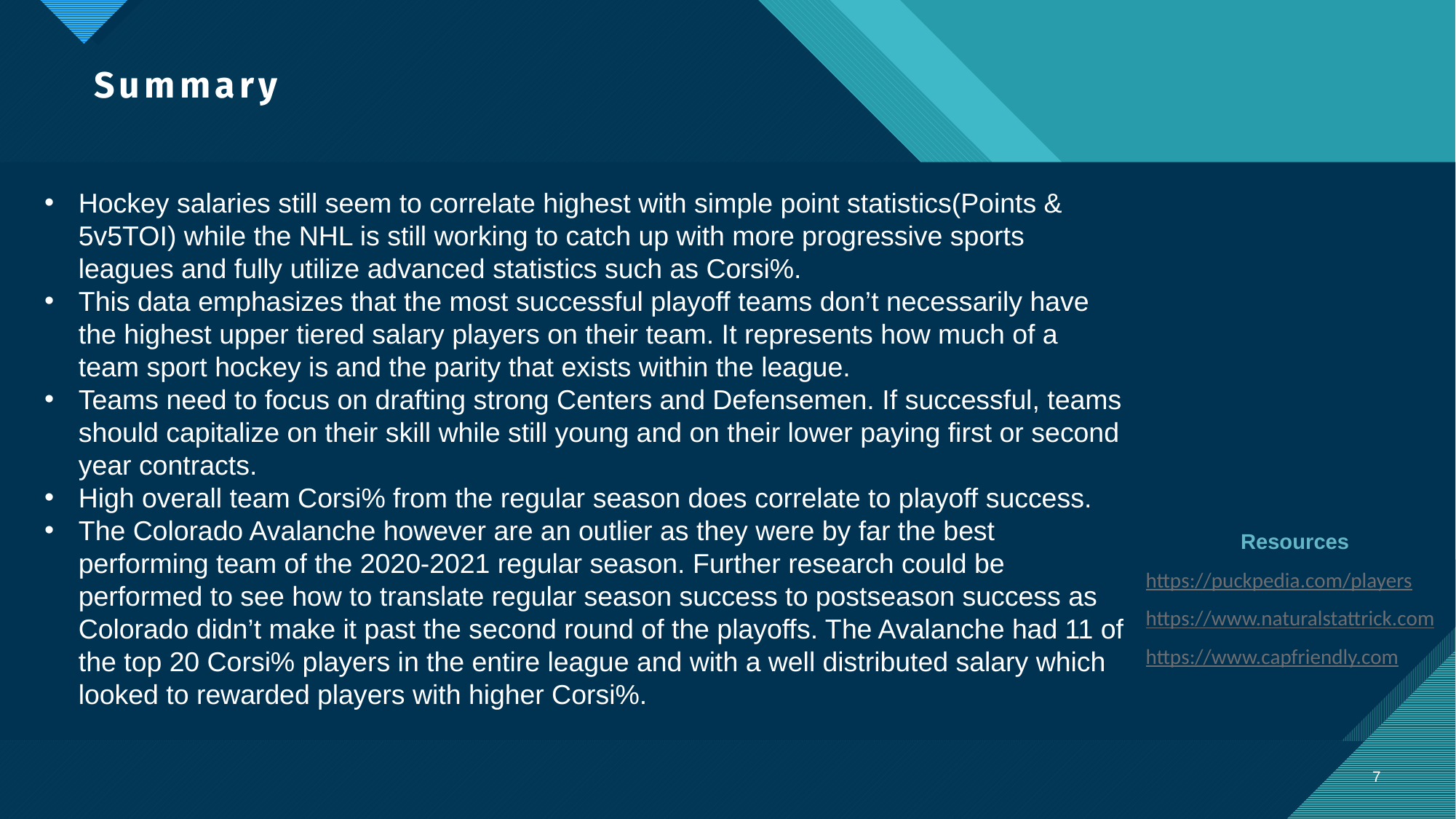

# Summary
Hockey salaries still seem to correlate highest with simple point statistics(Points & 5v5TOI) while the NHL is still working to catch up with more progressive sports leagues and fully utilize advanced statistics such as Corsi%.
This data emphasizes that the most successful playoff teams don’t necessarily have the highest upper tiered salary players on their team. It represents how much of a team sport hockey is and the parity that exists within the league.
Teams need to focus on drafting strong Centers and Defensemen. If successful, teams should capitalize on their skill while still young and on their lower paying first or second year contracts.
High overall team Corsi% from the regular season does correlate to playoff success.
The Colorado Avalanche however are an outlier as they were by far the best performing team of the 2020-2021 regular season. Further research could be performed to see how to translate regular season success to postseason success as Colorado didn’t make it past the second round of the playoffs. The Avalanche had 11 of the top 20 Corsi% players in the entire league and with a well distributed salary which looked to rewarded players with higher Corsi%.

Resources
https://puckpedia.com/players
https://www.naturalstattrick.com
https://www.capfriendly.com

7